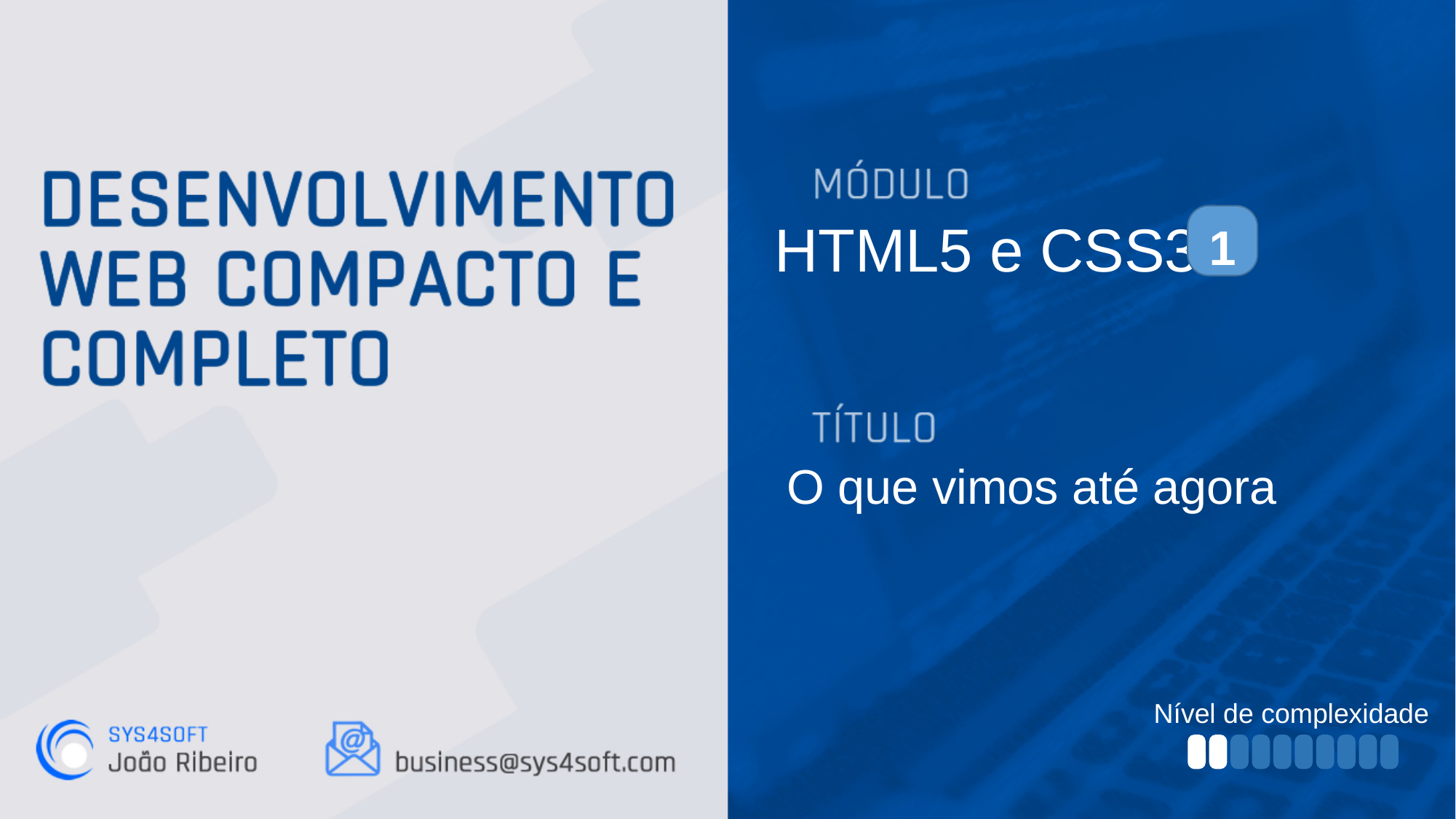

HTML5 e CSS3
1
O que vimos até agora
Nível de complexidade